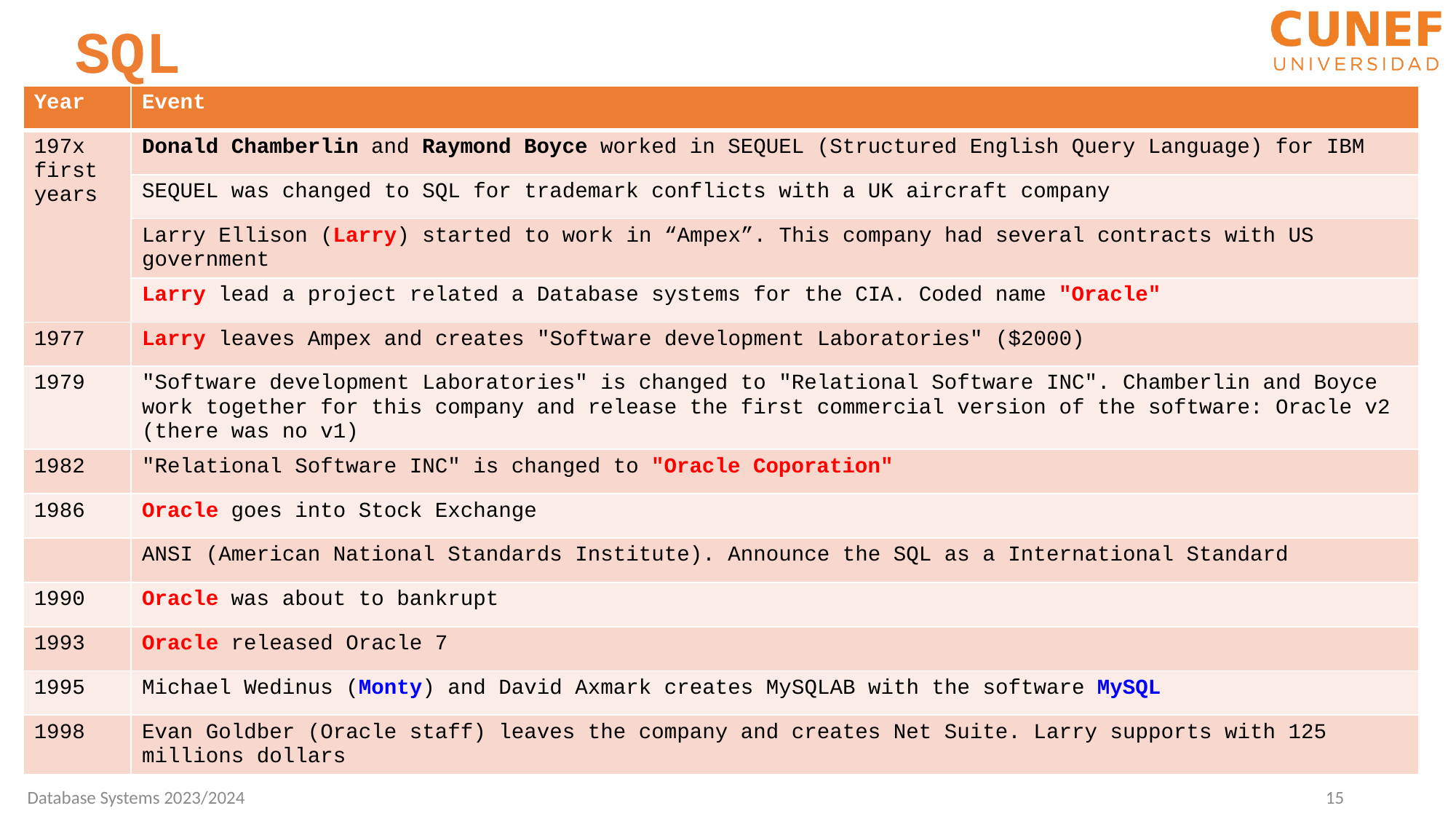

SQL
| Year | Event |
| --- | --- |
| 197x first years | Donald Chamberlin and Raymond Boyce worked in SEQUEL (Structured English Query Language) for IBM |
|  | SEQUEL was changed to SQL for trademark conflicts with a UK aircraft company |
|  | Larry Ellison (Larry) started to work in “Ampex”. This company had several contracts with US government |
|  | Larry lead a project related a Database systems for the CIA. Coded name "Oracle" |
| 1977 | Larry leaves Ampex and creates "Software development Laboratories" ($2000) |
| 1979 | "Software development Laboratories" is changed to "Relational Software INC". Chamberlin and Boyce work together for this company and release the first commercial version of the software: Oracle v2 (there was no v1) |
| 1982 | "Relational Software INC" is changed to "Oracle Coporation" |
| 1986 | Oracle goes into Stock Exchange |
|  | ANSI (American National Standards Institute). Announce the SQL as a International Standard |
| 1990 | Oracle was about to bankrupt |
| 1993 | Oracle released Oracle 7 |
| 1995 | Michael Wedinus (Monty) and David Axmark creates MySQLAB with the software MySQL |
| 1998 | Evan Goldber (Oracle staff) leaves the company and creates Net Suite. Larry supports with 125 millions dollars |
Database Systems 2023/2024
15